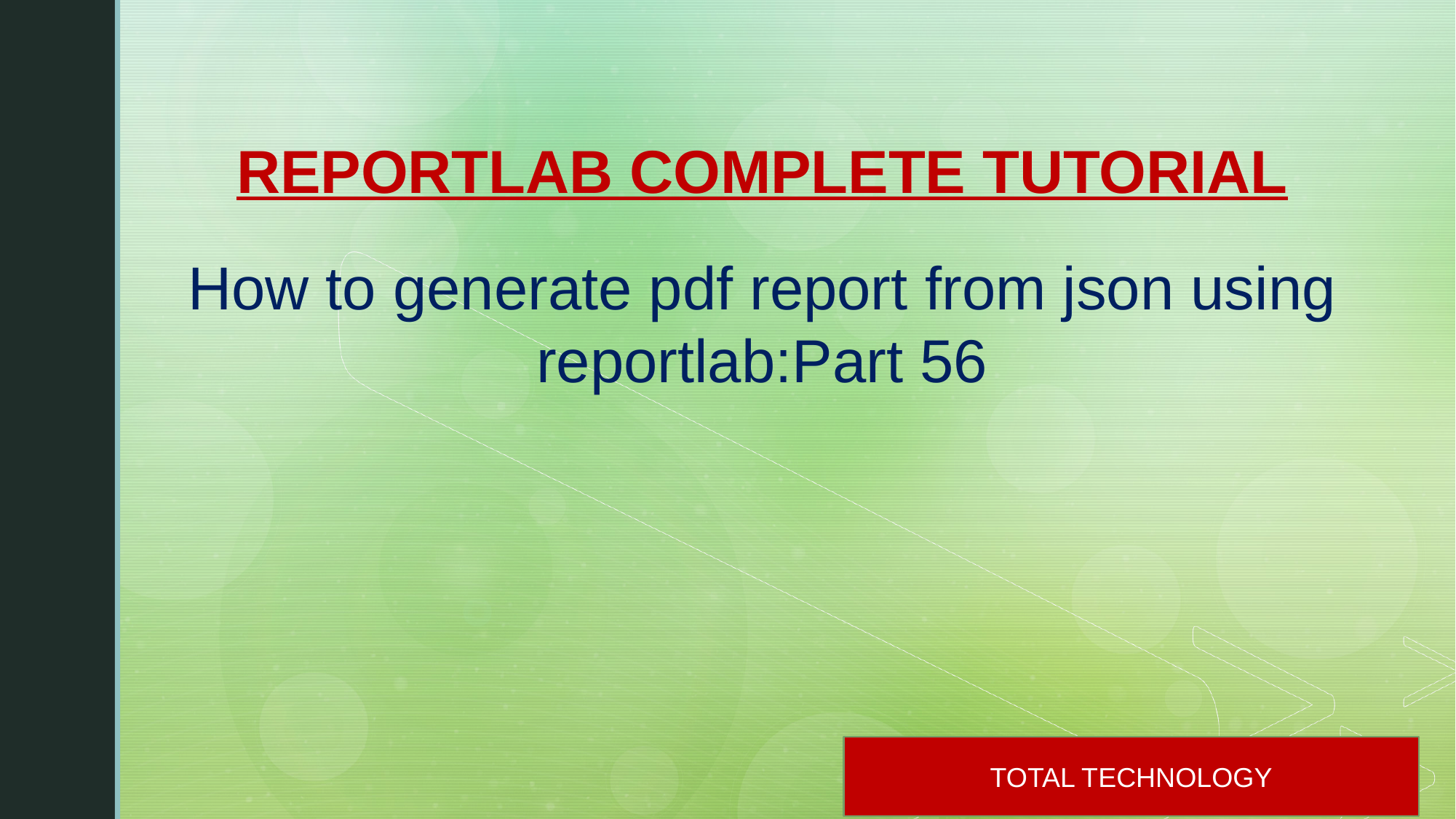

REPORTLAB COMPLETE TUTORIAL

How to generate pdf report from json using reportlab:Part 56

TOTAL TECHNOLOGY
1